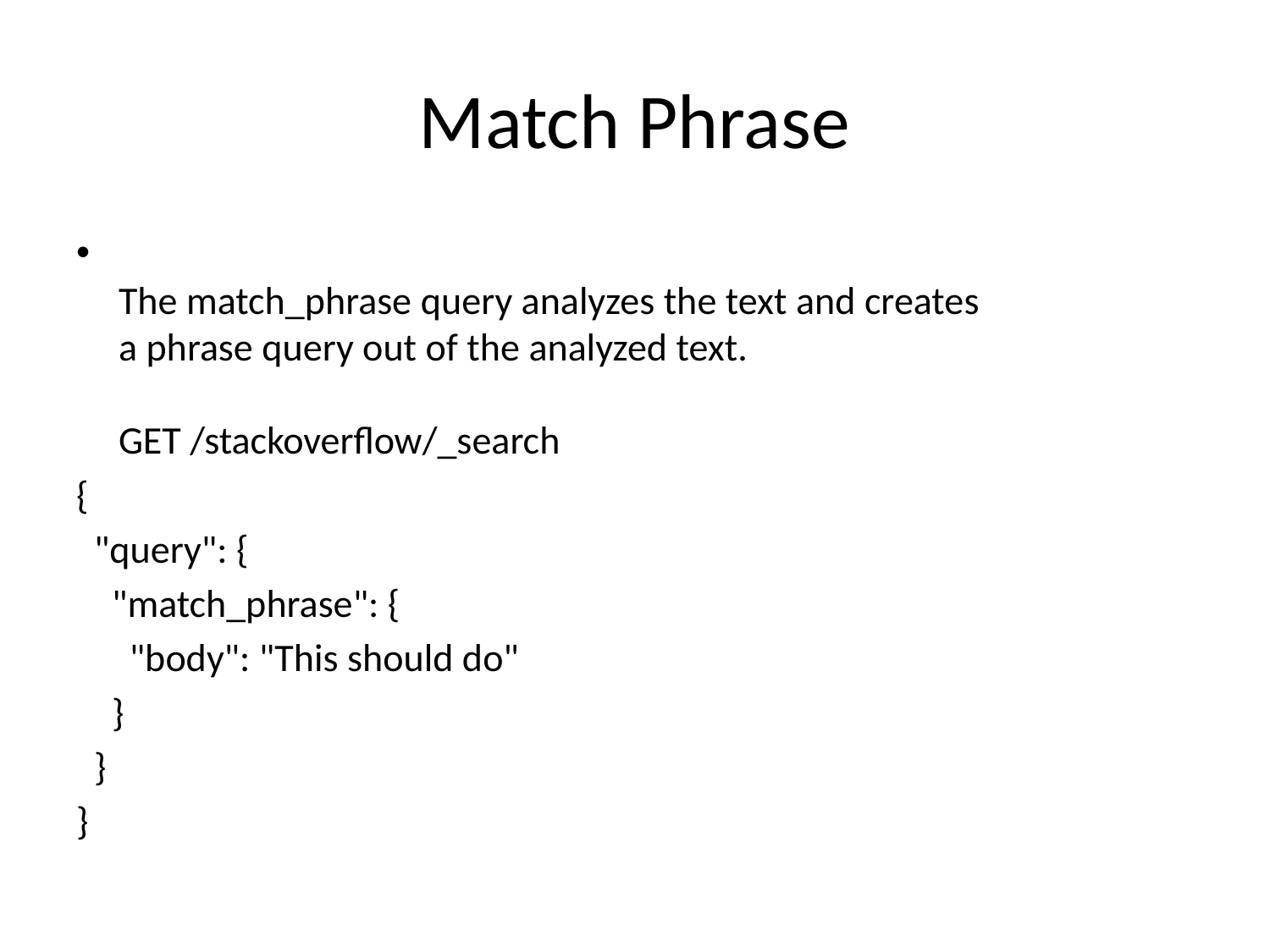

# Match Phrase
The match_phrase query analyzes the text and creates a phrase query out of the analyzed text.
GET /stackoverflow/_search
{
  "query": {
    "match_phrase": {
      "body": "This should do"
    }
  }
}